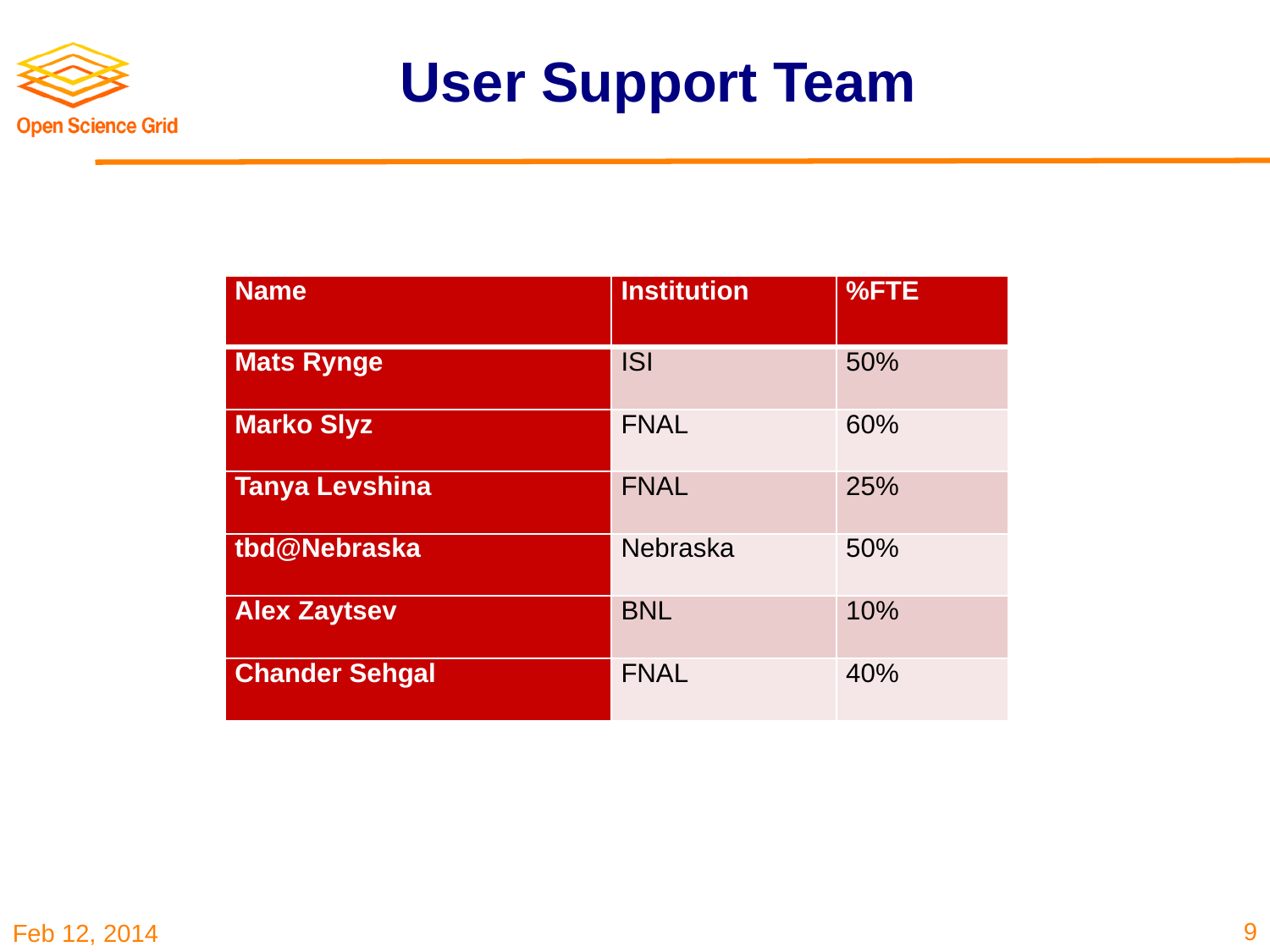

# User Support Team
| Name | Institution | %FTE |
| --- | --- | --- |
| Mats Rynge | ISI | 50% |
| Marko Slyz | FNAL | 60% |
| Tanya Levshina | FNAL | 25% |
| tbd@Nebraska | Nebraska | 50% |
| Alex Zaytsev | BNL | 10% |
| Chander Sehgal | FNAL | 40% |
9